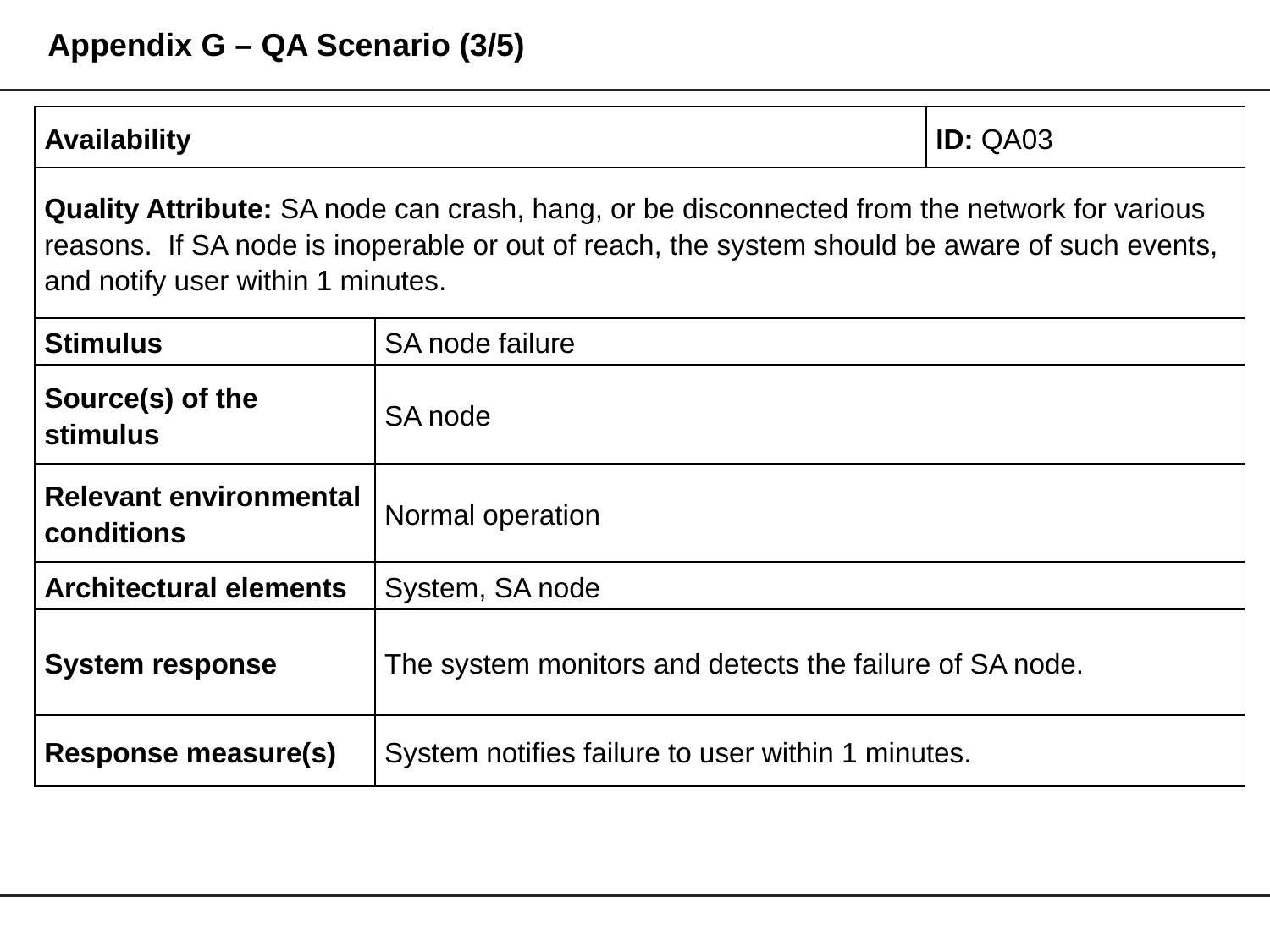

# Appendix G – QA Scenario (3/5)
| Availability |  | ID: QA03 |
| --- | --- | --- |
| Quality Attribute: SA node can crash, hang, or be disconnected from the network for various reasons. If SA node is inoperable or out of reach, the system should be aware of such events, and notify user within 1 minutes. |  |  |
| Stimulus | SA node failure |  |
| Source(s) of the stimulus | SA node |  |
| Relevant environmental conditions | Normal operation |  |
| Architectural elements | System, SA node |  |
| System response | The system monitors and detects the failure of SA node. |  |
| Response measure(s) | System notifies failure to user within 1 minutes. |  |